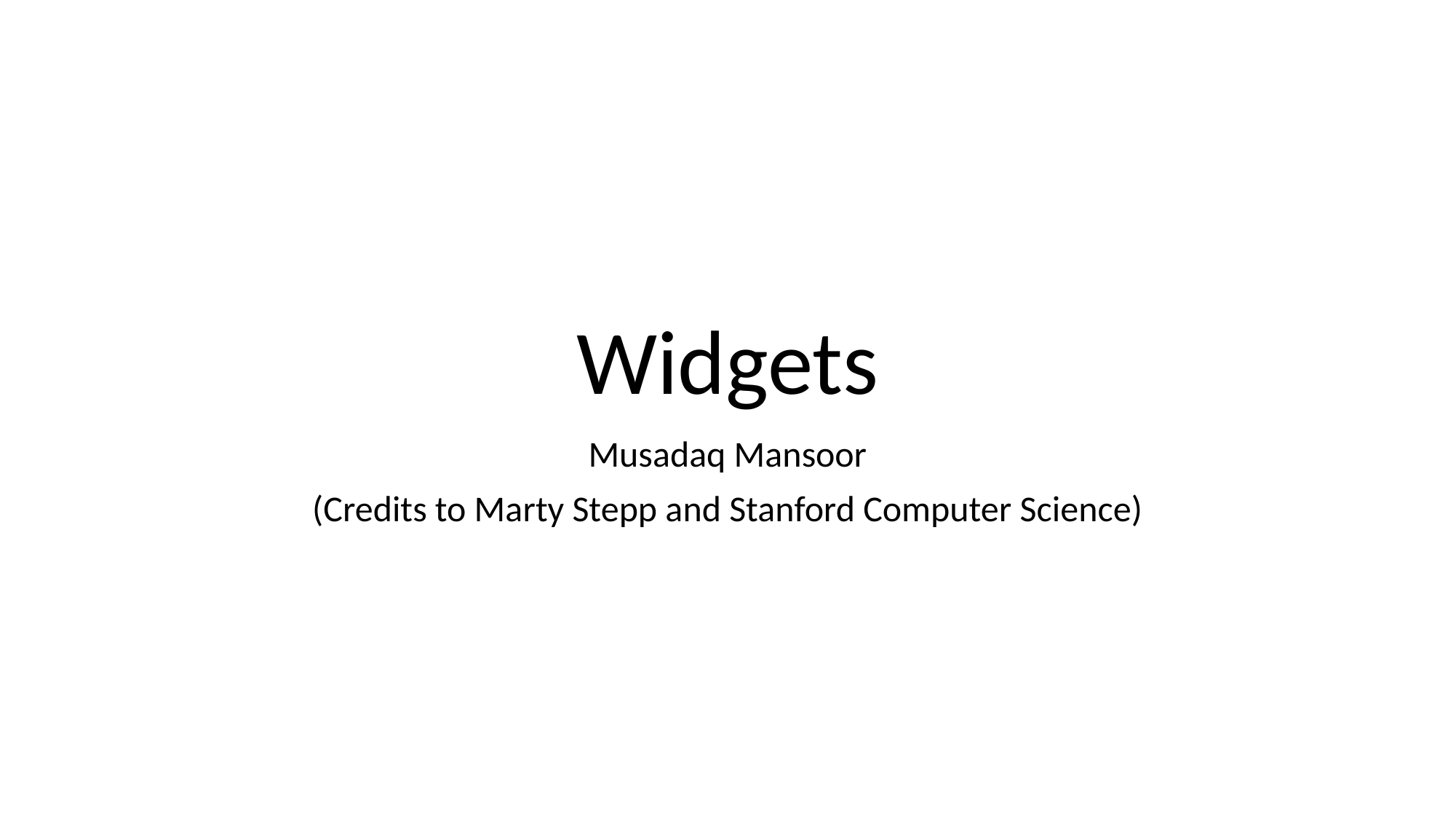

# Widgets
Musadaq Mansoor
(Credits to Marty Stepp and Stanford Computer Science)